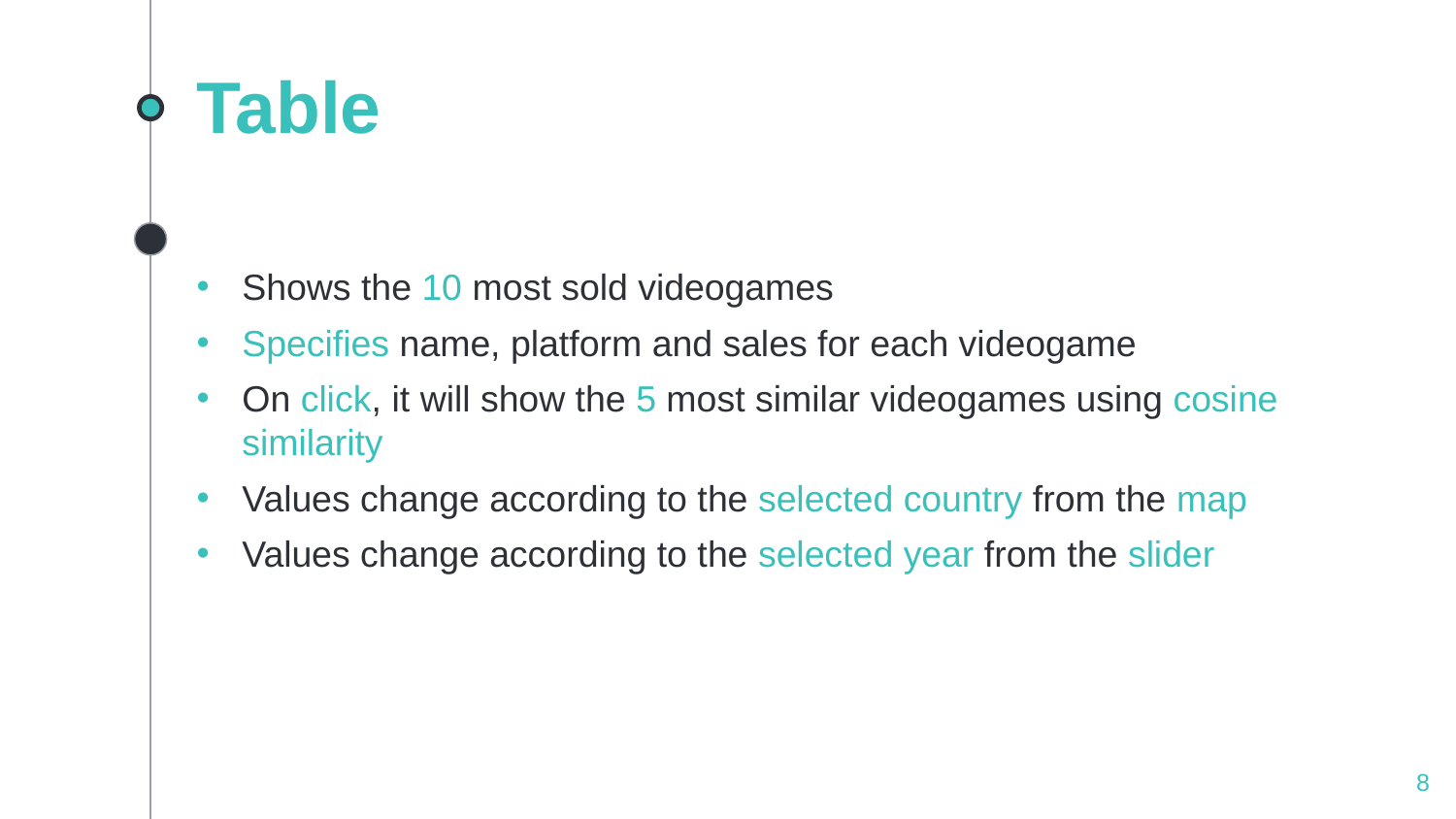

# Table
Shows the 10 most sold videogames
Specifies name, platform and sales for each videogame
On click, it will show the 5 most similar videogames using cosine similarity
Values change according to the selected country from the map
Values change according to the selected year from the slider

8